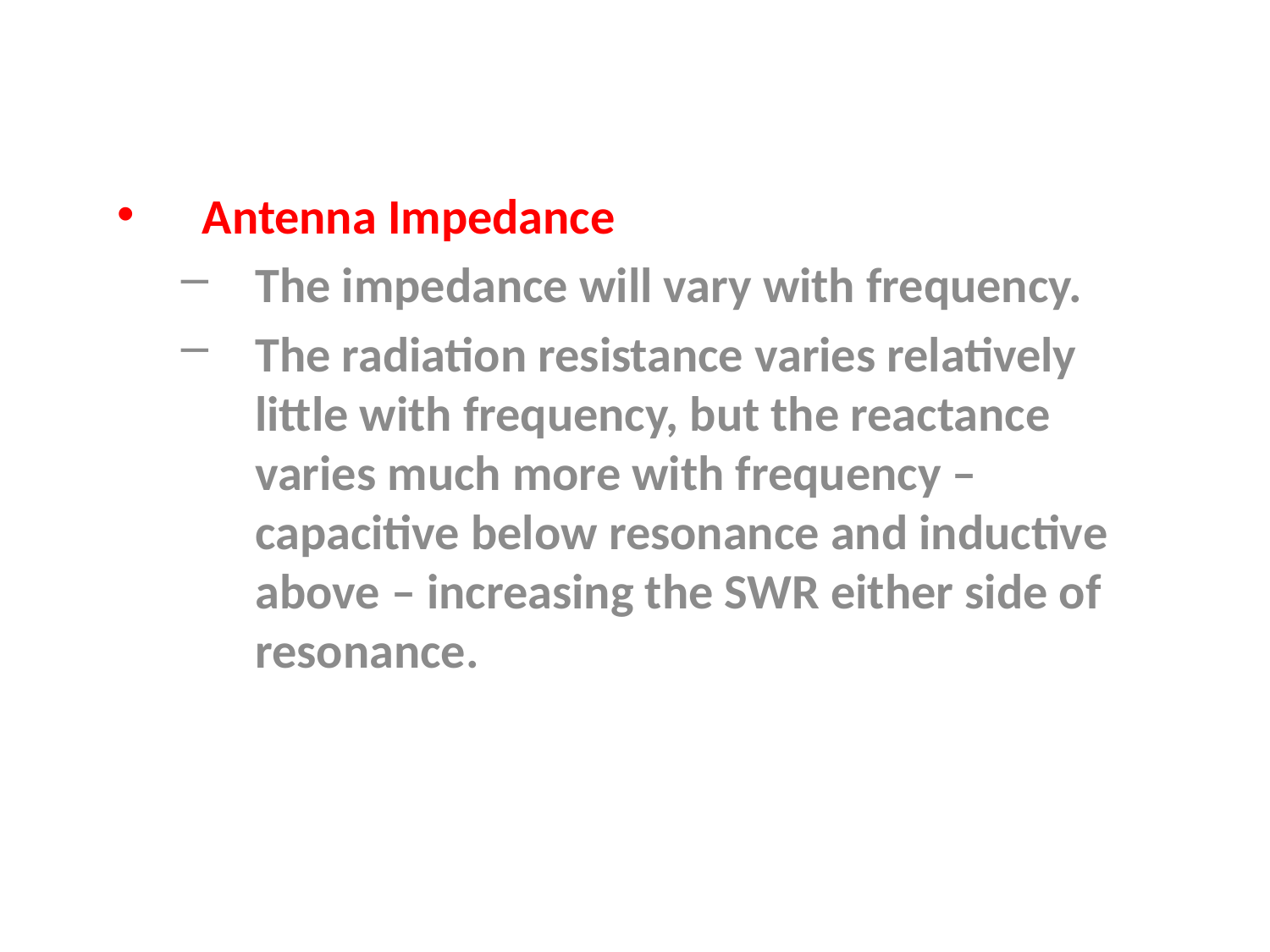

Antenna Impedance
The impedance will vary with frequency.
The radiation resistance varies relatively little with frequency, but the reactance varies much more with frequency – capacitive below resonance and inductive above – increasing the SWR either side of resonance.